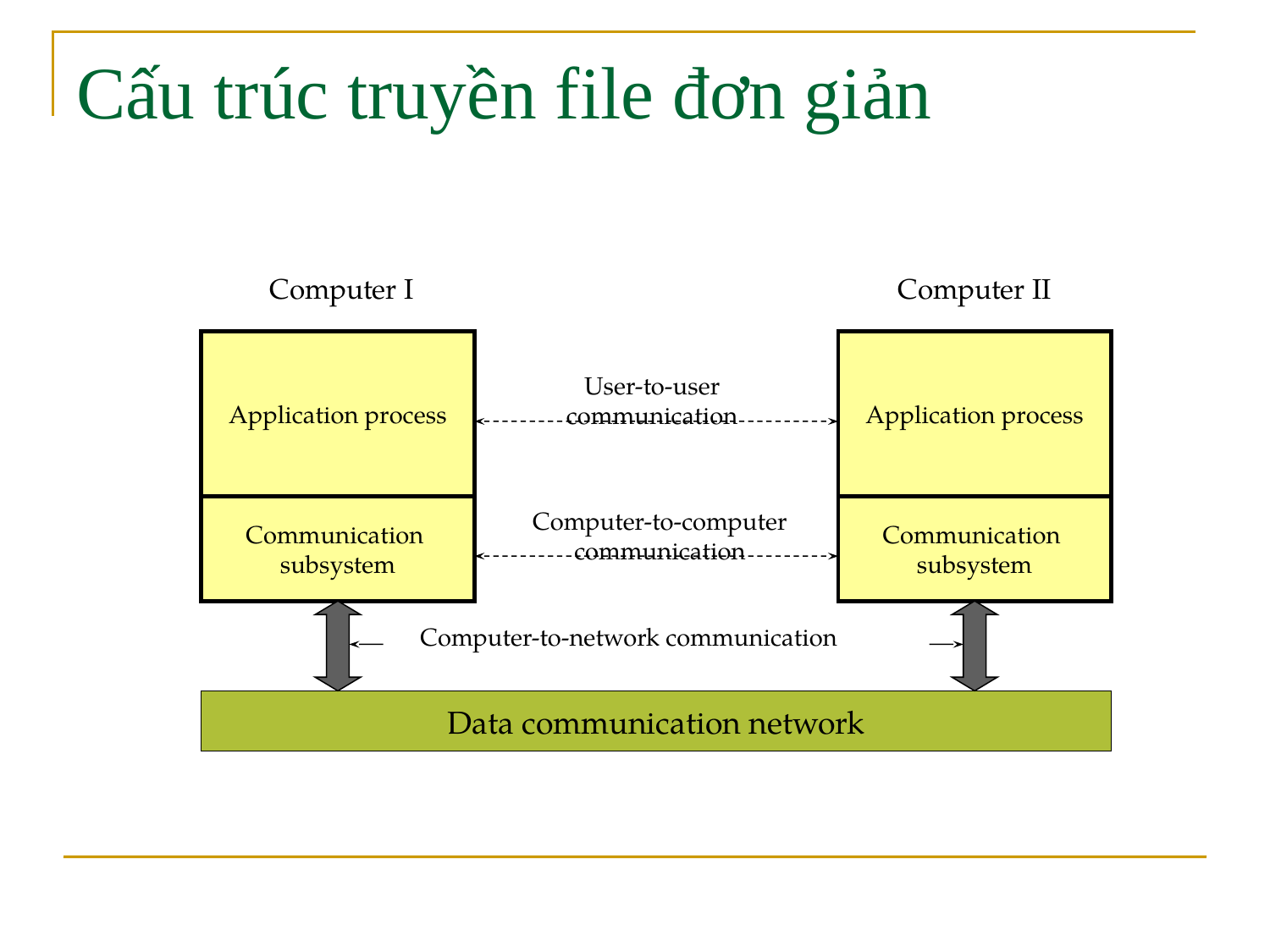

# Cấu trúc truyền file đơn giản
Computer I
Computer II
Application process
Application process
User-to-user
communication

Communication
subsystem
Communication
subsystem
Computer-to-computer
communication

     Computer-to-network communication

Data communication network